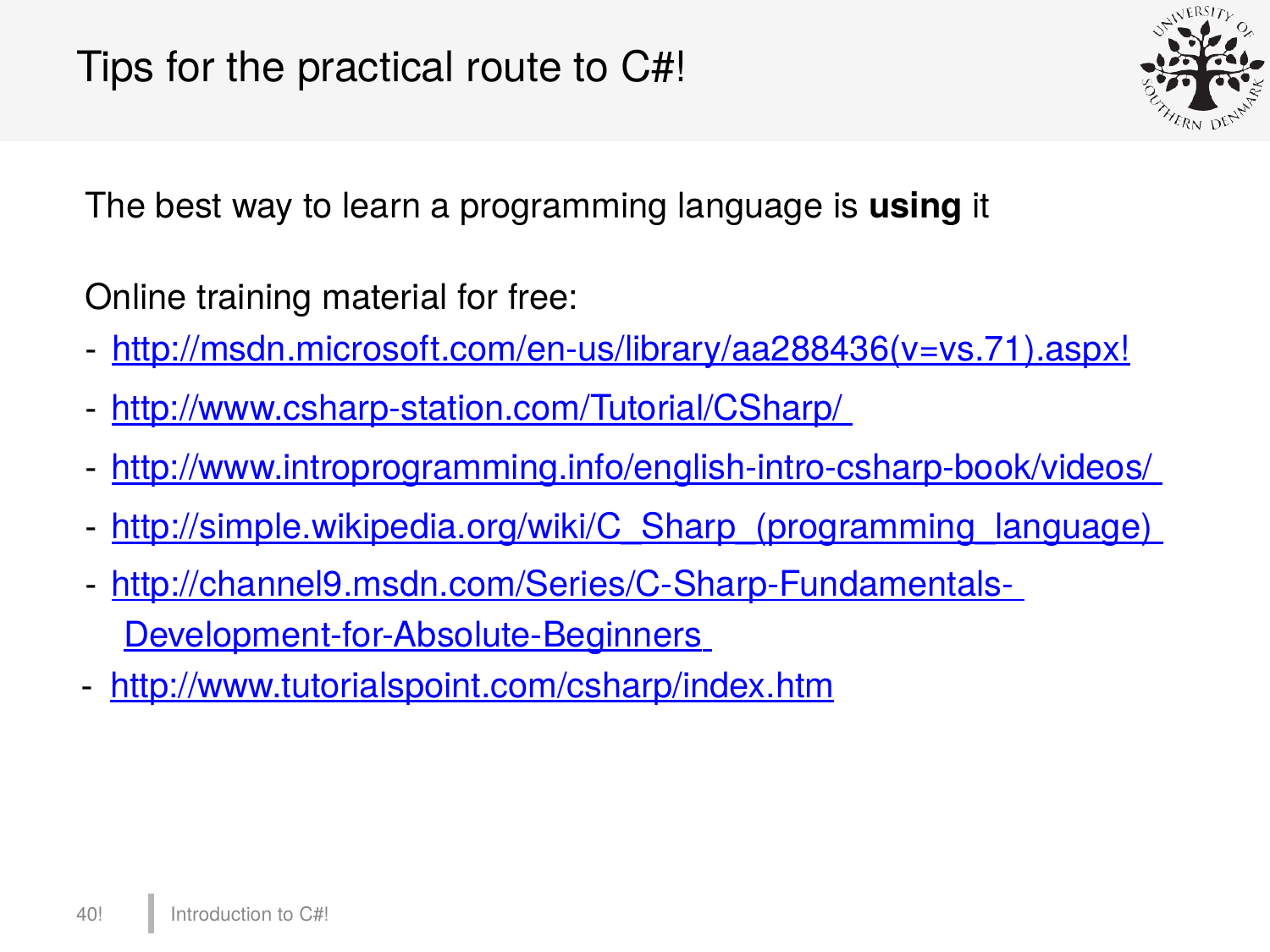

# Tips for the practical route to C#!
The best way to learn a programming language is using it

Online training material for free:
-  http://msdn.microsoft.com/en-us/library/aa288436(v=vs.71).aspx!
-  http://www.csharp-station.com/Tutorial/CSharp/
-  http://www.introprogramming.info/english-intro-csharp-book/videos/
-  http://simple.wikipedia.org/wiki/C_Sharp_(programming_language)
-  http://channel9.msdn.com/Series/C-Sharp-Fundamentals-  Development-for-Absolute-Beginners
-  http://www.tutorialspoint.com/csharp/index.htm

40!
Introduction to C#!